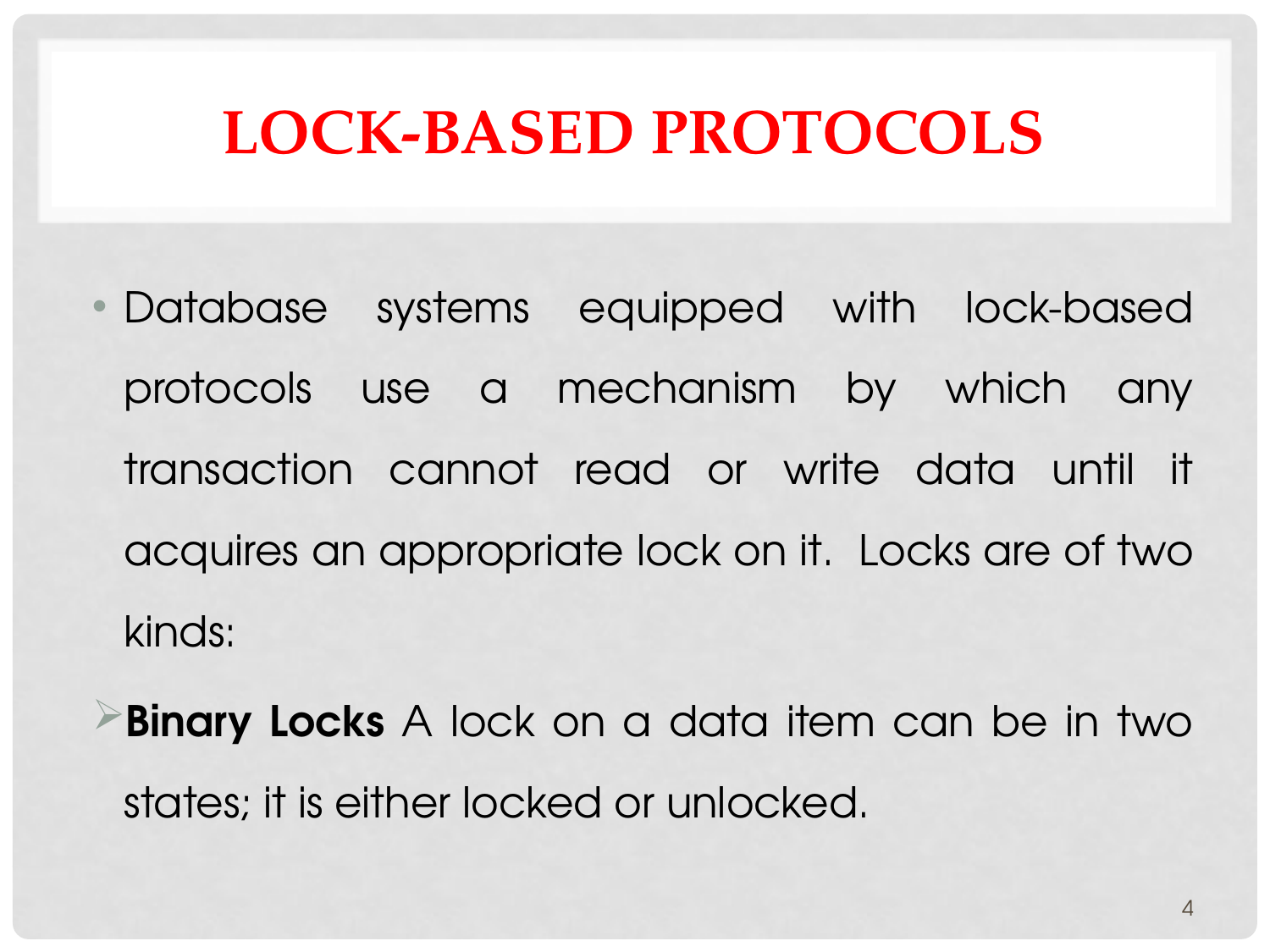

# Lock-based Protocols
Database systems equipped with lock-based protocols use a mechanism by which any transaction cannot read or write data until it acquires an appropriate lock on it.  Locks are of two kinds:
Binary Locks A lock on a data item can be in two states; it is either locked or unlocked.
4